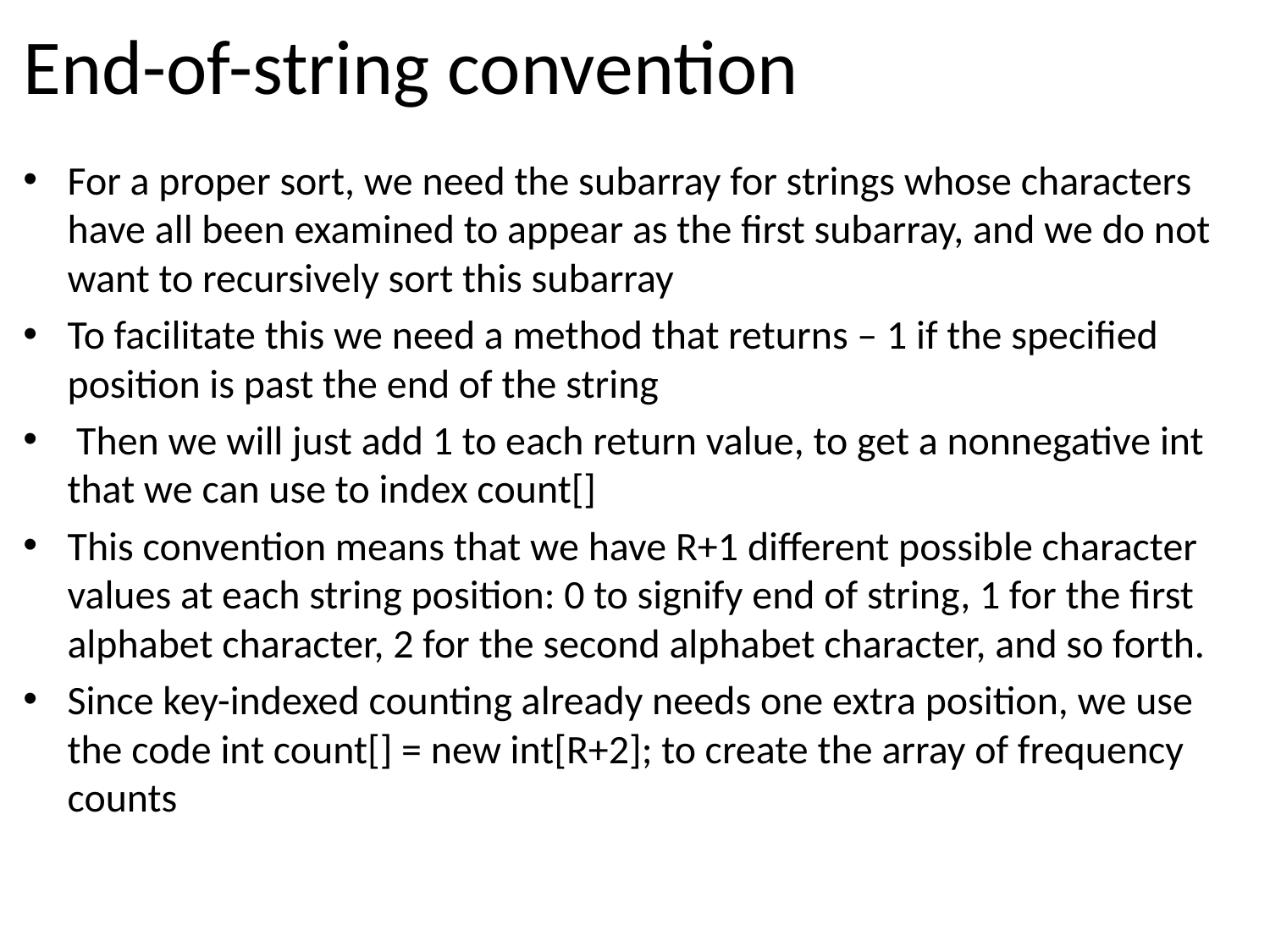

# End-of-string convention
For a proper sort, we need the subarray for strings whose characters have all been examined to appear as the first subarray, and we do not want to recursively sort this subarray
To facilitate this we need a method that returns – 1 if the specified position is past the end of the string
 Then we will just add 1 to each return value, to get a nonnegative int that we can use to index count[]
This convention means that we have R+1 different possible character values at each string position: 0 to signify end of string, 1 for the first alphabet character, 2 for the second alphabet character, and so forth.
Since key-indexed counting already needs one extra position, we use the code int count[] = new int[R+2]; to create the array of frequency counts